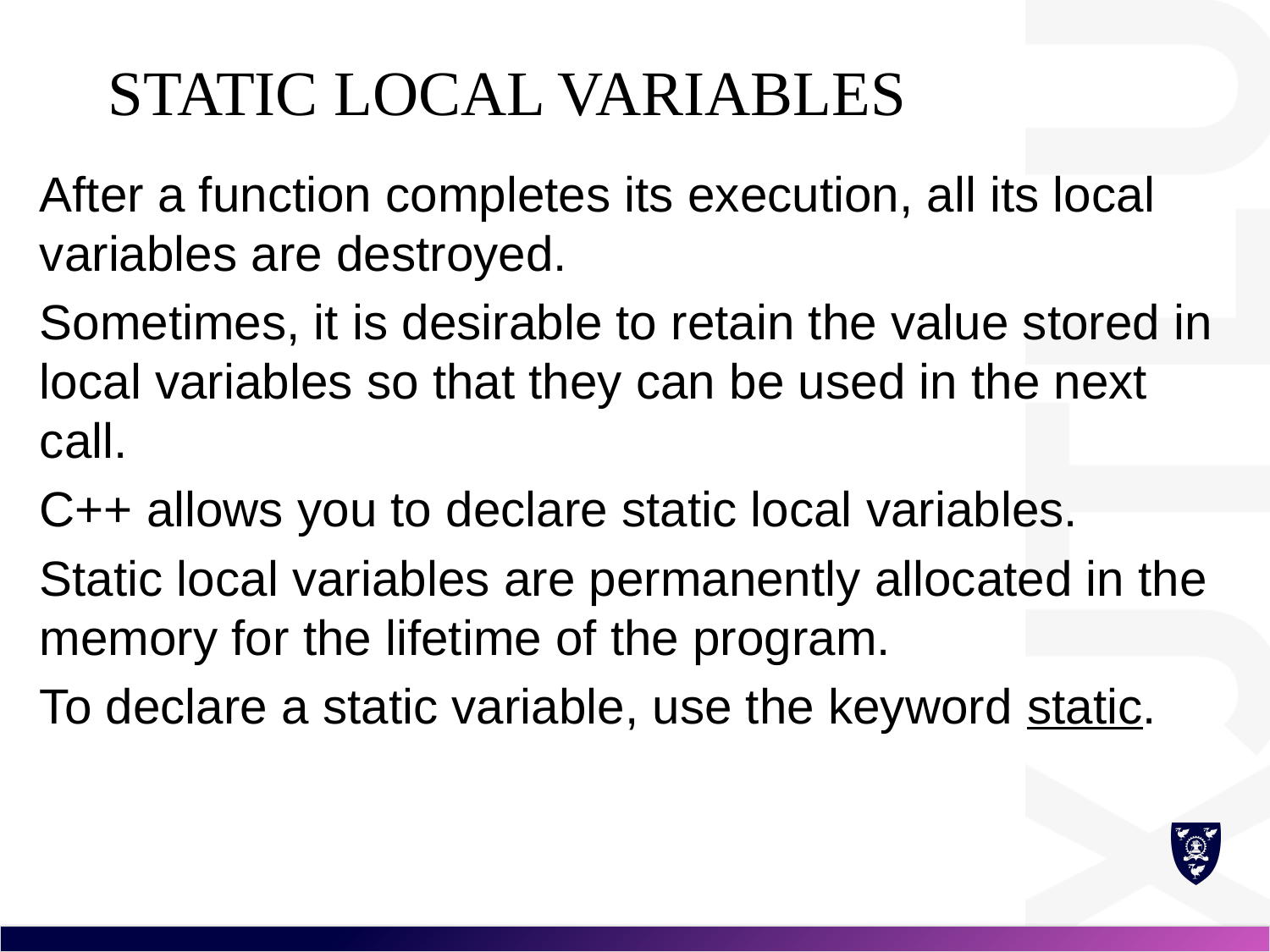

# Static Local Variables
After a function completes its execution, all its local variables are destroyed.
Sometimes, it is desirable to retain the value stored in local variables so that they can be used in the next call.
C++ allows you to declare static local variables.
Static local variables are permanently allocated in the memory for the lifetime of the program.
To declare a static variable, use the keyword static.

57